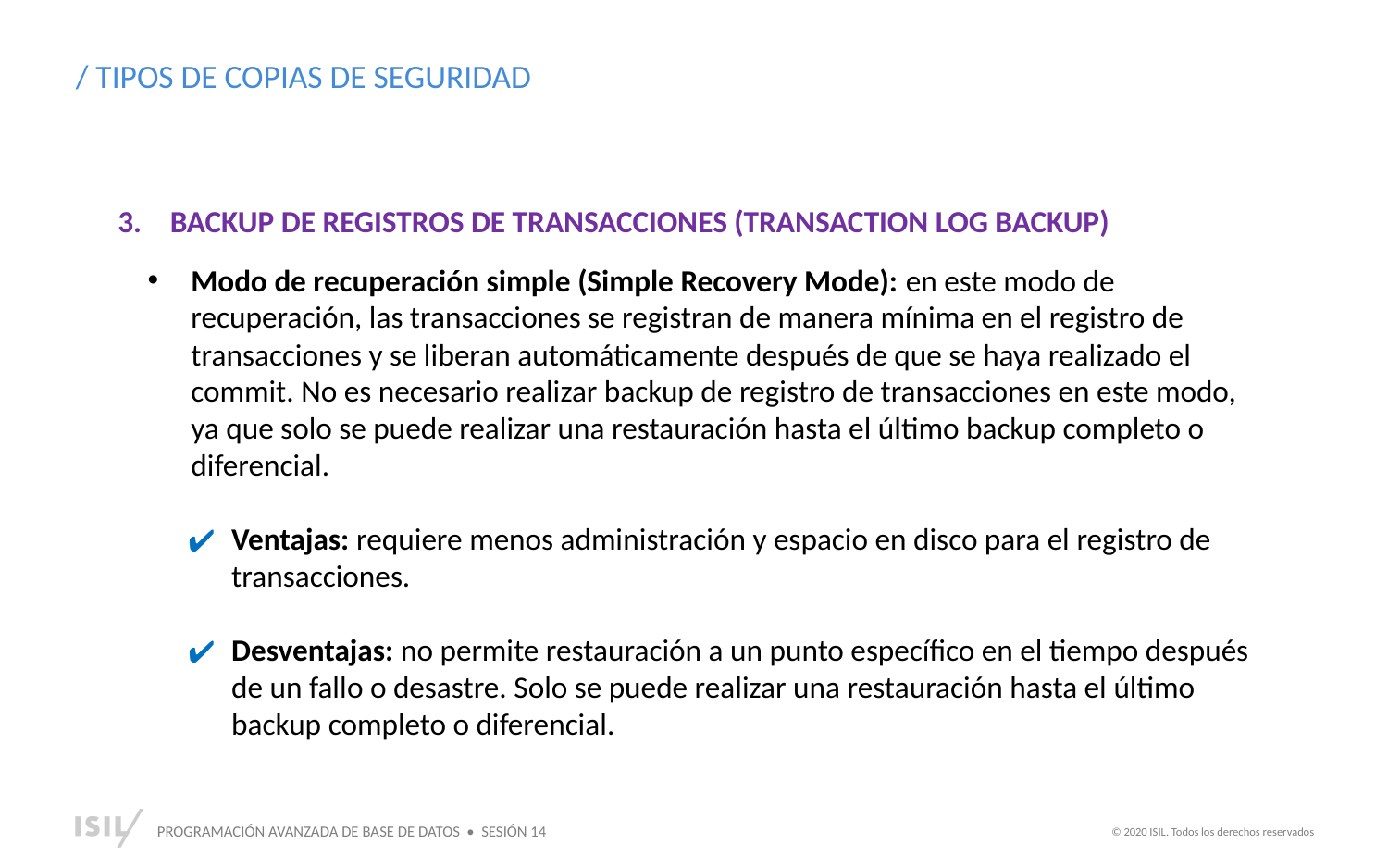

/ TIPOS DE COPIAS DE SEGURIDAD
BACKUP DE REGISTROS DE TRANSACCIONES (TRANSACTION LOG BACKUP)
Modo de recuperación simple (Simple Recovery Mode): en este modo de recuperación, las transacciones se registran de manera mínima en el registro de transacciones y se liberan automáticamente después de que se haya realizado el commit. No es necesario realizar backup de registro de transacciones en este modo, ya que solo se puede realizar una restauración hasta el último backup completo o diferencial.

Ventajas: requiere menos administración y espacio en disco para el registro de transacciones.

Desventajas: no permite restauración a un punto específico en el tiempo después de un fallo o desastre. Solo se puede realizar una restauración hasta el último backup completo o diferencial.